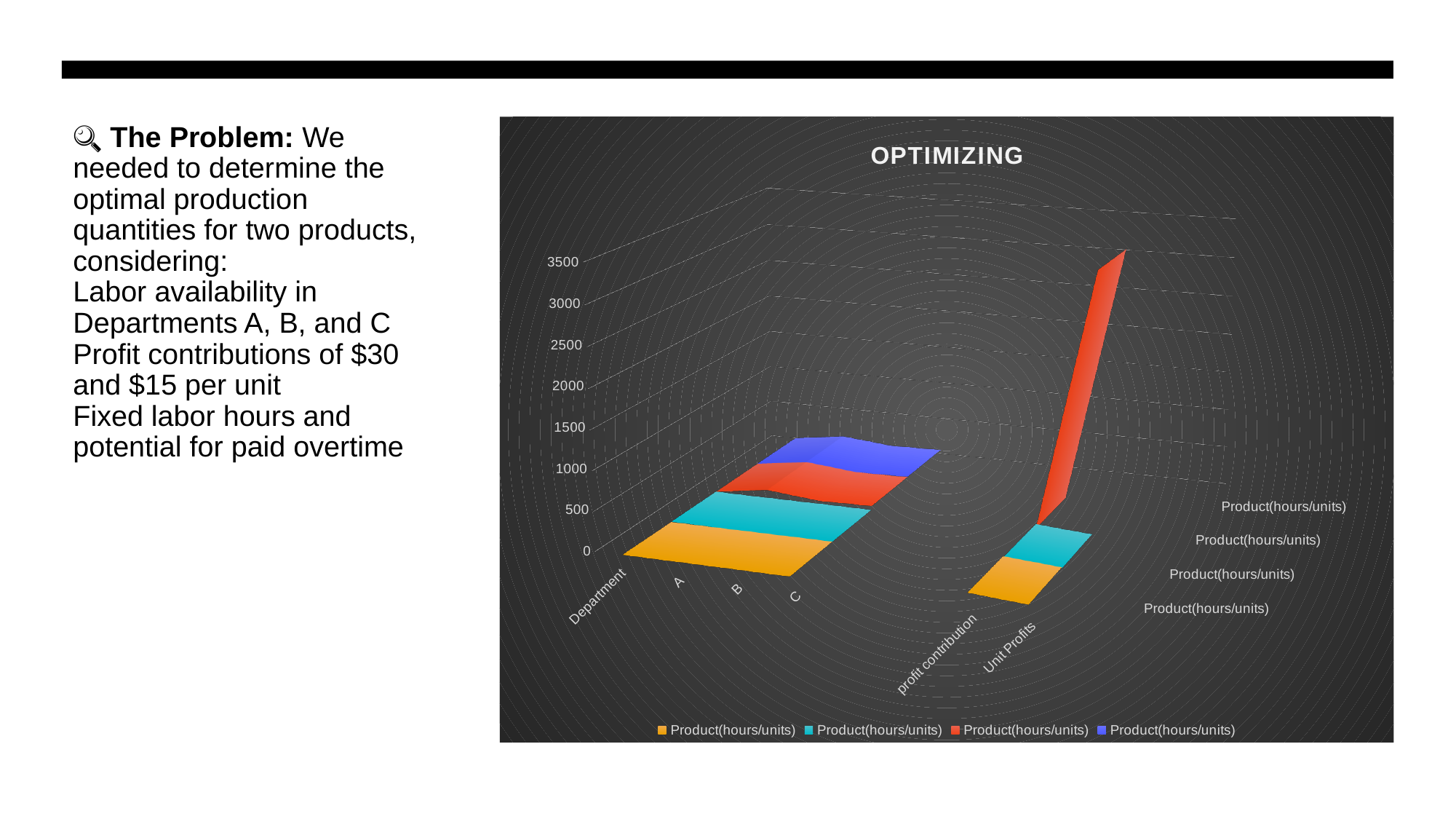

# 🔍 The Problem: We needed to determine the optimal production quantities for two products, considering: Labor availability in Departments A, B, and C Profit contributions of $30 and $15 per unit Fixed labor hours and potential for paid overtime

[unsupported chart]